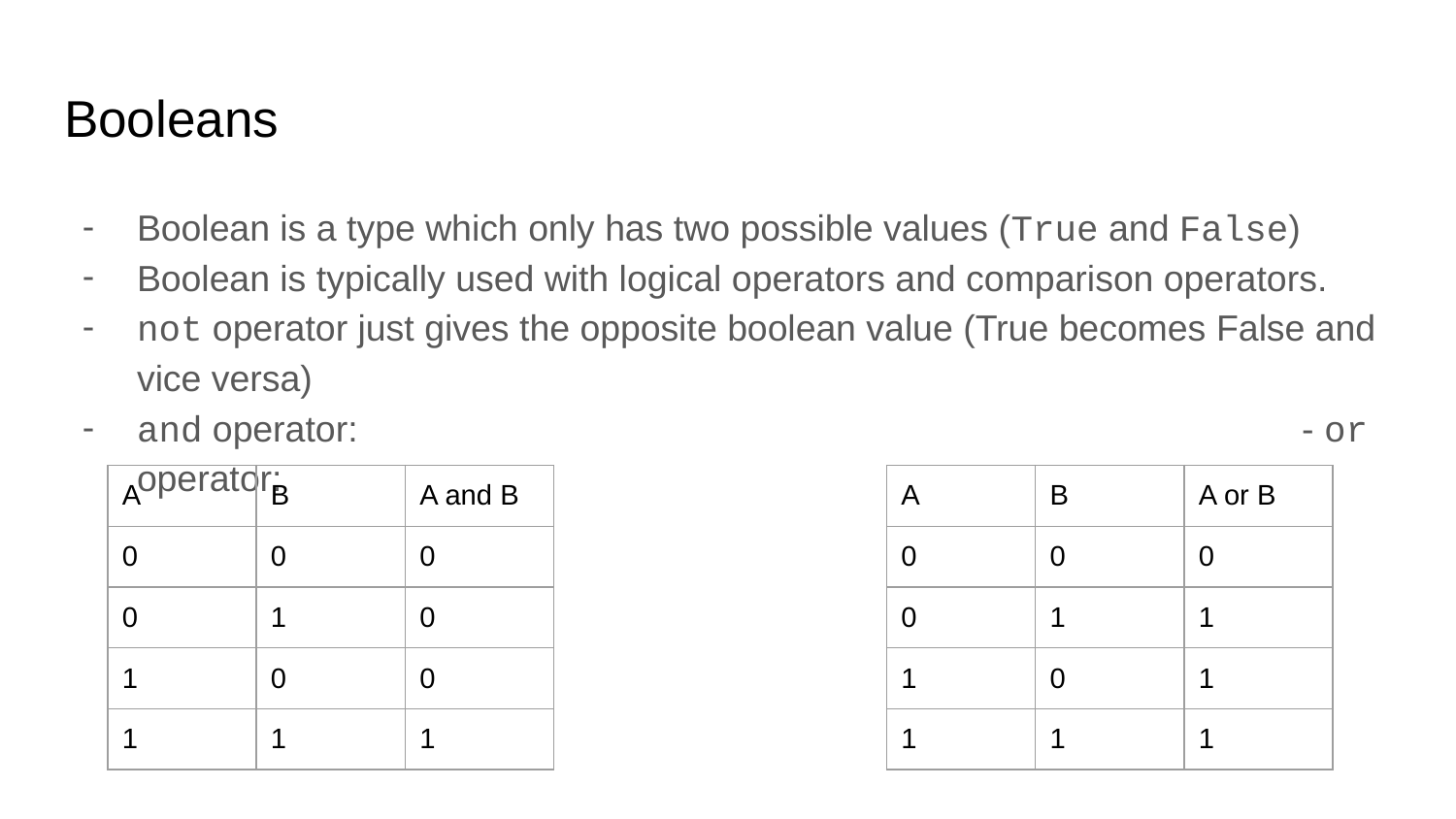

# Booleans
Boolean is a type which only has two possible values (True and False)
Boolean is typically used with logical operators and comparison operators.
not operator just gives the opposite boolean value (True becomes False and vice versa)
and operator:							- or operator:

| A | B | A and B |
| --- | --- | --- |
| 0 | 0 | 0 |
| 0 | 1 | 0 |
| 1 | 0 | 0 |
| 1 | 1 | 1 |
| A | B | A or B |
| --- | --- | --- |
| 0 | 0 | 0 |
| 0 | 1 | 1 |
| 1 | 0 | 1 |
| 1 | 1 | 1 |